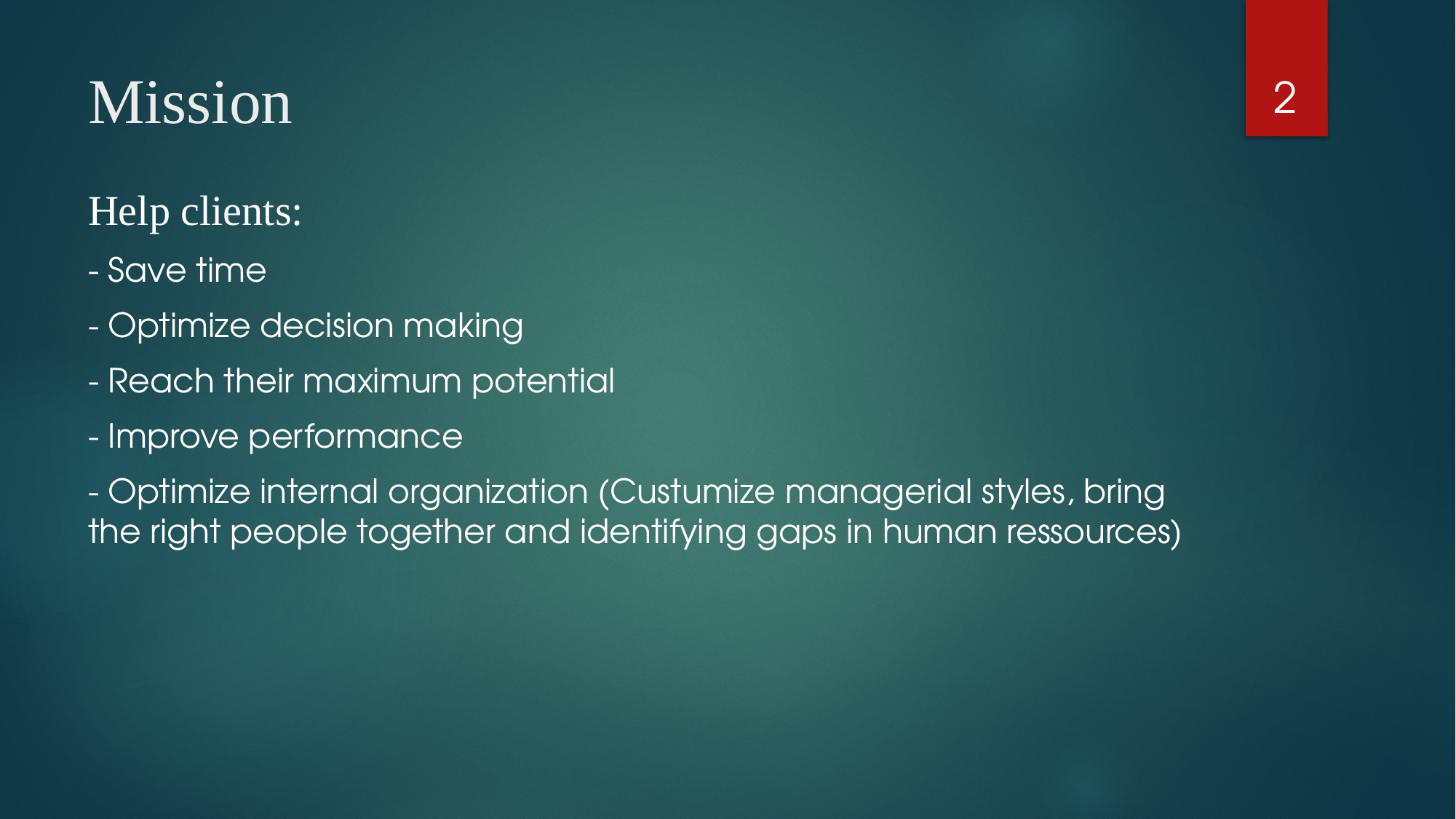

2
# Mission
Help clients:
- Save time
- Optimize decision making
- Reach their maximum potential
- Improve performance
- Optimize internal organization (Custumize managerial styles, bring the right people together and identifying gaps in human ressources)